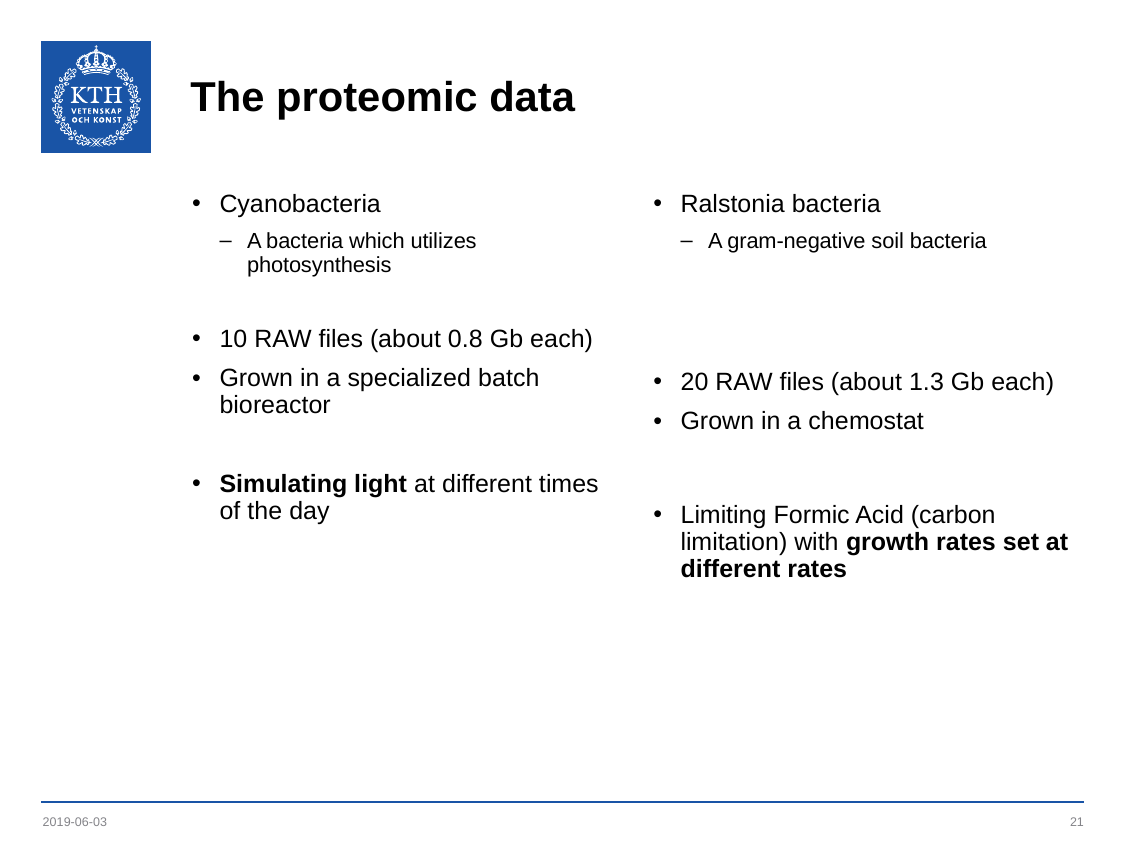

# The proteomic data
Cyanobacteria
A bacteria which utilizes photosynthesis

10 RAW files (about 0.8 Gb each)
Grown in a specialized batch bioreactor

Simulating light at different times of the day
Ralstonia bacteria
A gram-negative soil bacteria

20 RAW files (about 1.3 Gb each)
Grown in a chemostat
Limiting Formic Acid (carbon limitation) with growth rates set at different rates
2019-06-03
21